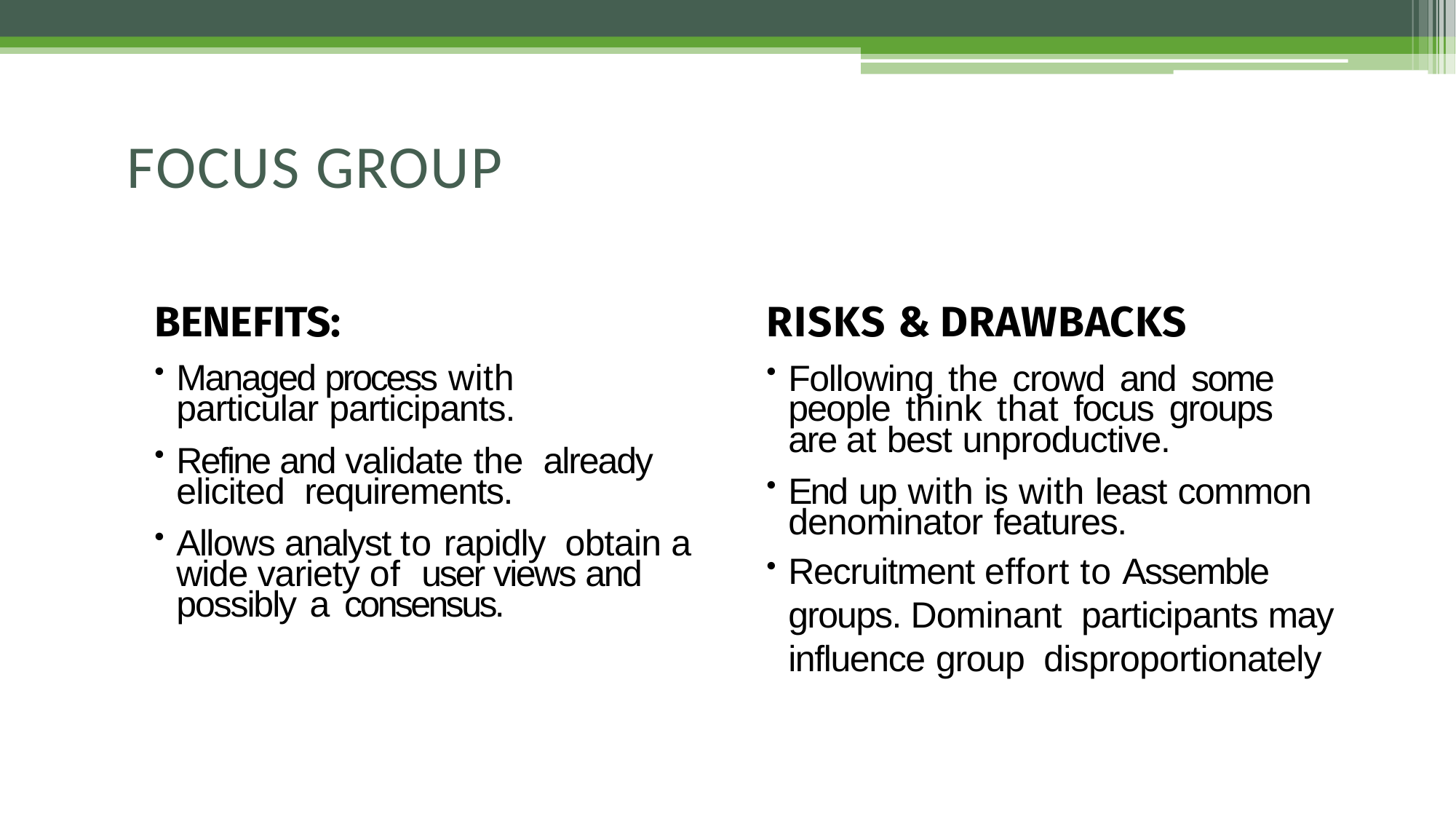

# FOCUS GROUP
RISKS & DRAWBACKS
Following the crowd and some  people think that focus groups  are at best unproductive.
End up with is with least common  denominator features.
Recruitment effort to Assemble groups. Dominant  participants may influence group  disproportionately
BENEFITS:
Managed process with  particular participants.
Refine and validate the  already elicited  requirements.
Allows analyst to rapidly  obtain a wide variety of  user views and possibly   a  consensus.